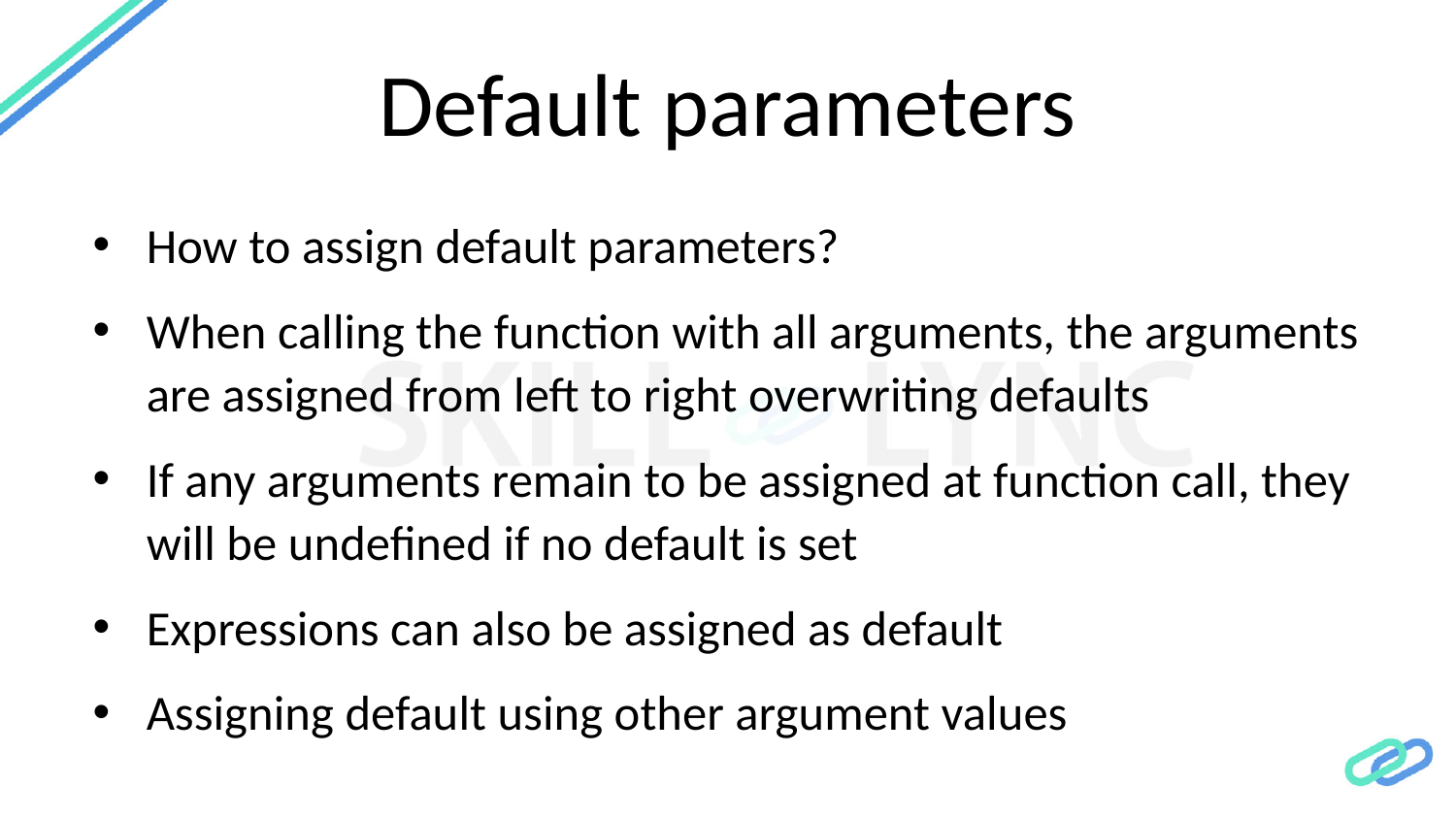

# Default parameters
How to assign default parameters?
When calling the function with all arguments, the arguments are assigned from left to right overwriting defaults
If any arguments remain to be assigned at function call, they will be undefined if no default is set
Expressions can also be assigned as default
Assigning default using other argument values